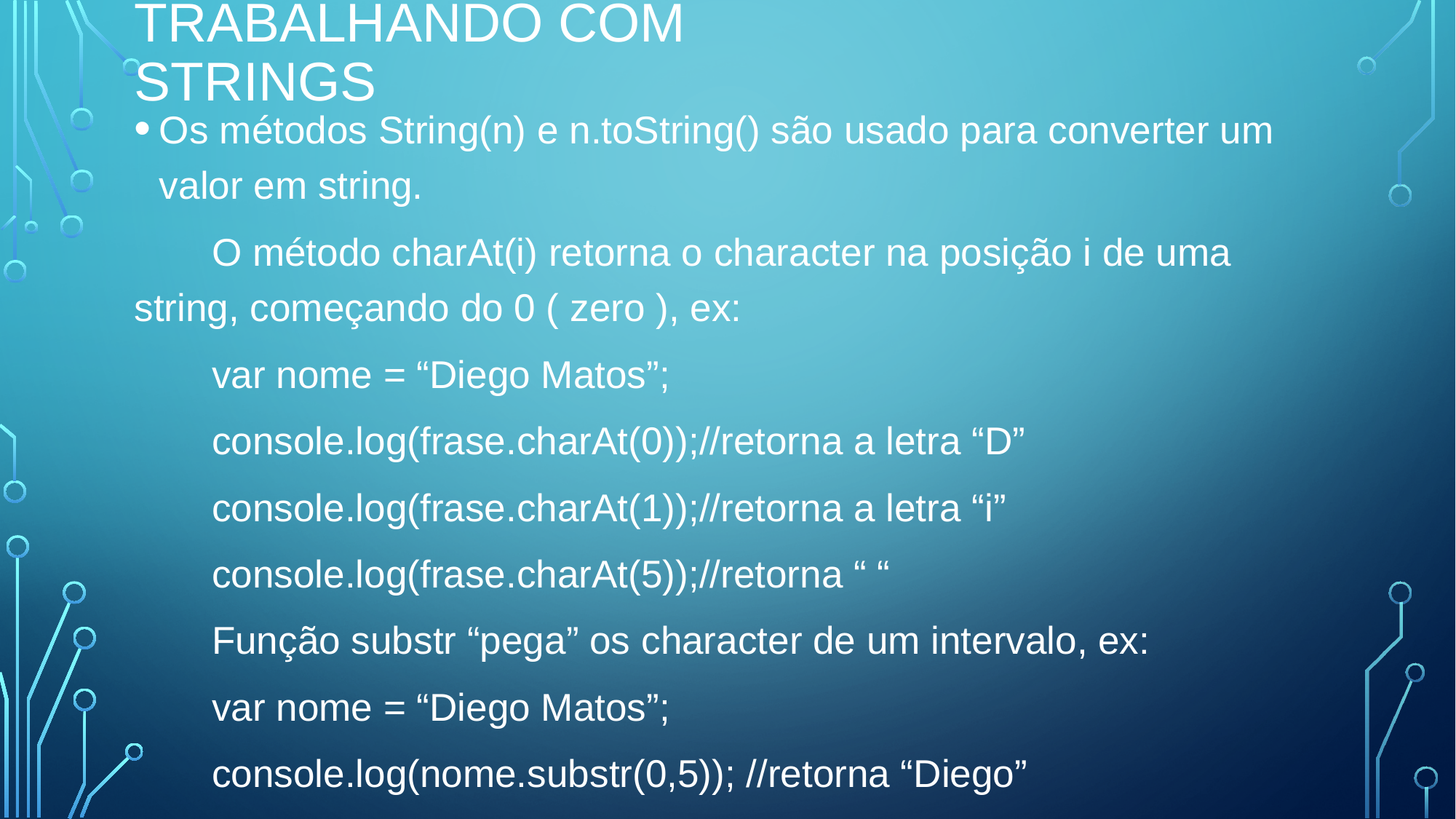

# Trabalhando com strings
Os métodos String(n) e n.toString() são usado para converter um valor em string.
	O método charAt(i) retorna o character na posição i de uma string, começando do 0 ( zero ), ex:
		var nome = “Diego Matos”;
		console.log(frase.charAt(0));//retorna a letra “D”
		console.log(frase.charAt(1));//retorna a letra “i”
		console.log(frase.charAt(5));//retorna “ “
	Função substr “pega” os character de um intervalo, ex:
		var nome = “Diego Matos”;
		console.log(nome.substr(0,5)); //retorna “Diego”